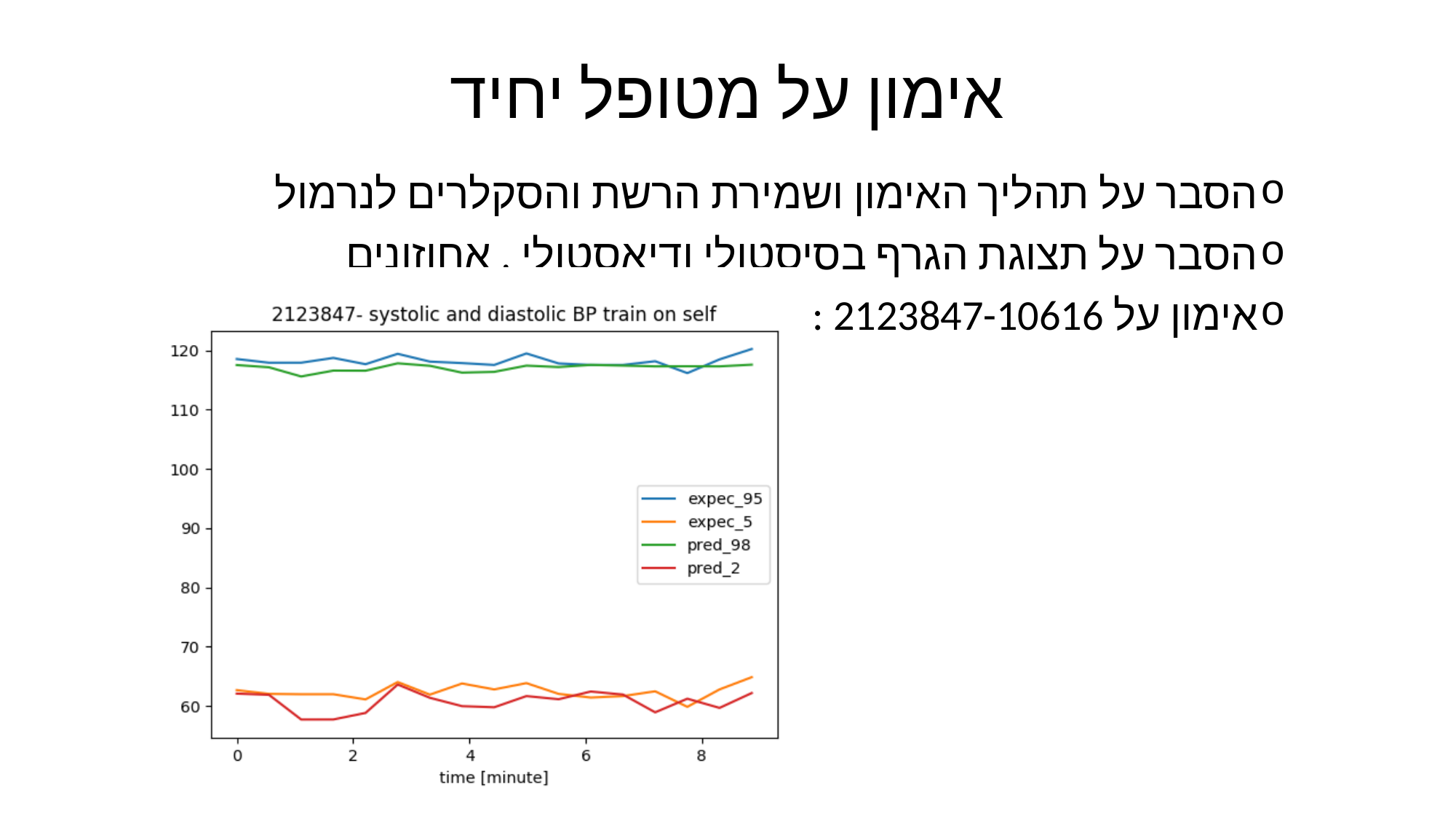

# אימון על מטופל יחיד
הסבר על תהליך האימון ושמירת הרשת והסקלרים לנרמול
הסבר על תצוגת הגרף בסיסטולי ודיאסטולי , אחוזונים
אימון על 2123847-10616 :